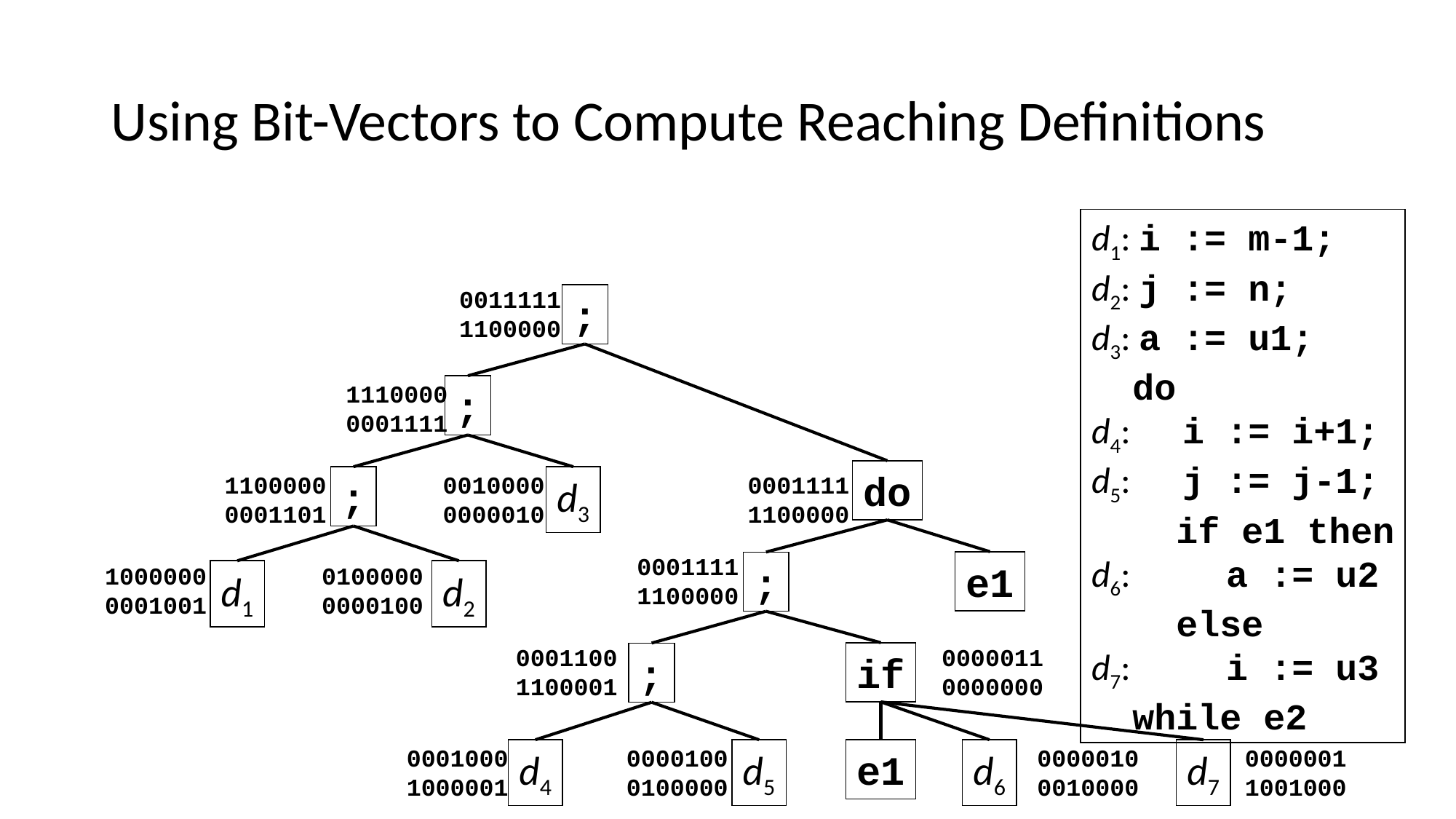

# Using Bit-Vectors to Compute Reaching Definitions
d1: i := m-1;
d2: j := n;
d3: a := u1;
     do
d4:   i := i+1;
d5:   j := j-1;
       if e1 then
d6:     a := u2
       else
d7:     i := u3
     while e2
0011111
1100000
;
1110000
0001111
;
do
1100000
0001101
0010000
0000010
0001111
1100000
;
d3
0001111
1100000
e1
;
1000000
0001001
0100000
0000100
d1
d2
0001100
1100001
0000011
0000000
if
;
0001000
1000001
0000100
0100000
0000010
0010000
0000001
1001000
d4
d5
e1
d6
d7